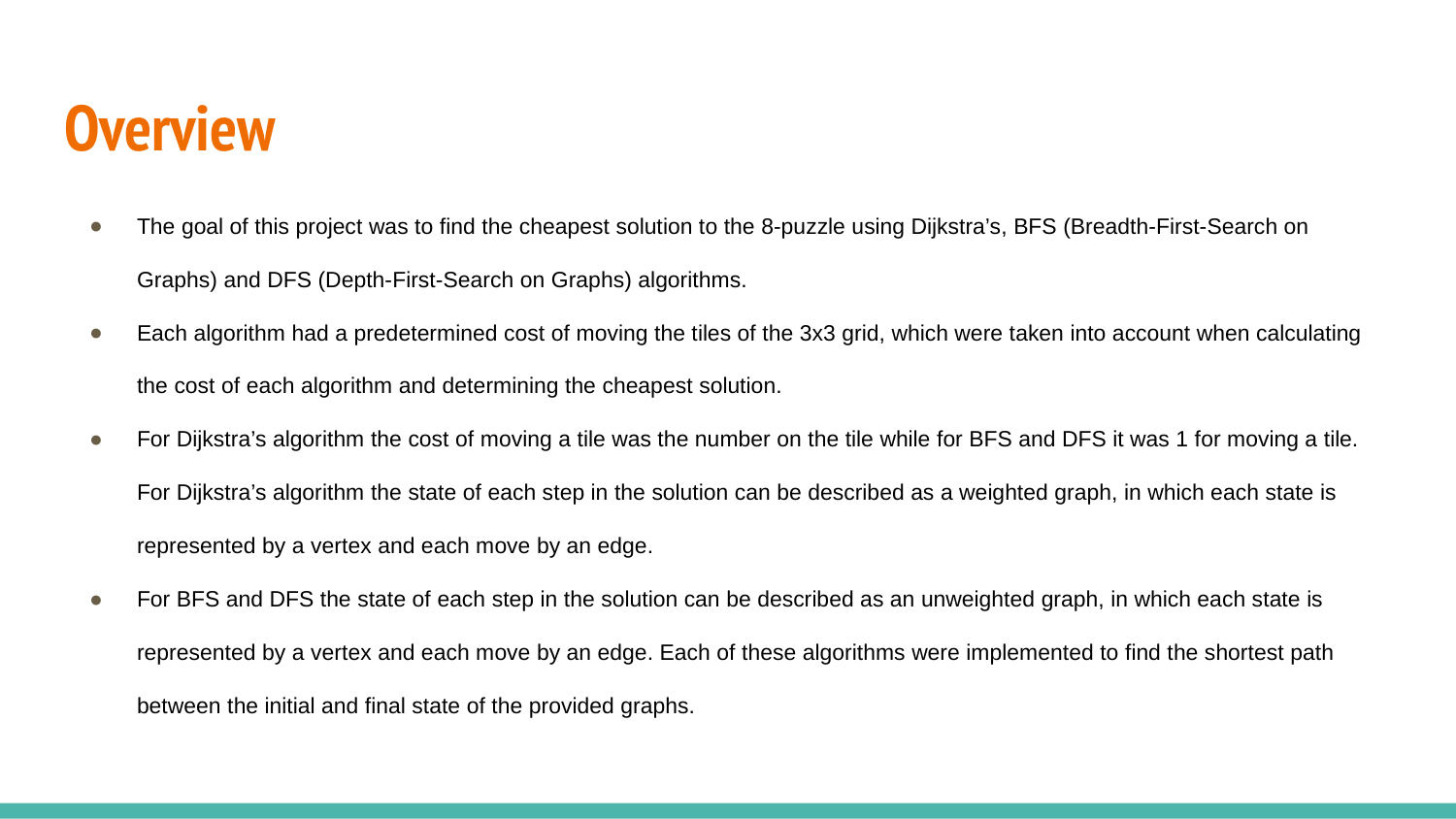

# Overview
The goal of this project was to find the cheapest solution to the 8-puzzle using Dijkstra’s, BFS (Breadth-First-Search on Graphs) and DFS (Depth-First-Search on Graphs) algorithms.
Each algorithm had a predetermined cost of moving the tiles of the 3x3 grid, which were taken into account when calculating the cost of each algorithm and determining the cheapest solution.
For Dijkstra’s algorithm the cost of moving a tile was the number on the tile while for BFS and DFS it was 1 for moving a tile. For Dijkstra’s algorithm the state of each step in the solution can be described as a weighted graph, in which each state is represented by a vertex and each move by an edge.
For BFS and DFS the state of each step in the solution can be described as an unweighted graph, in which each state is represented by a vertex and each move by an edge. Each of these algorithms were implemented to find the shortest path between the initial and final state of the provided graphs.